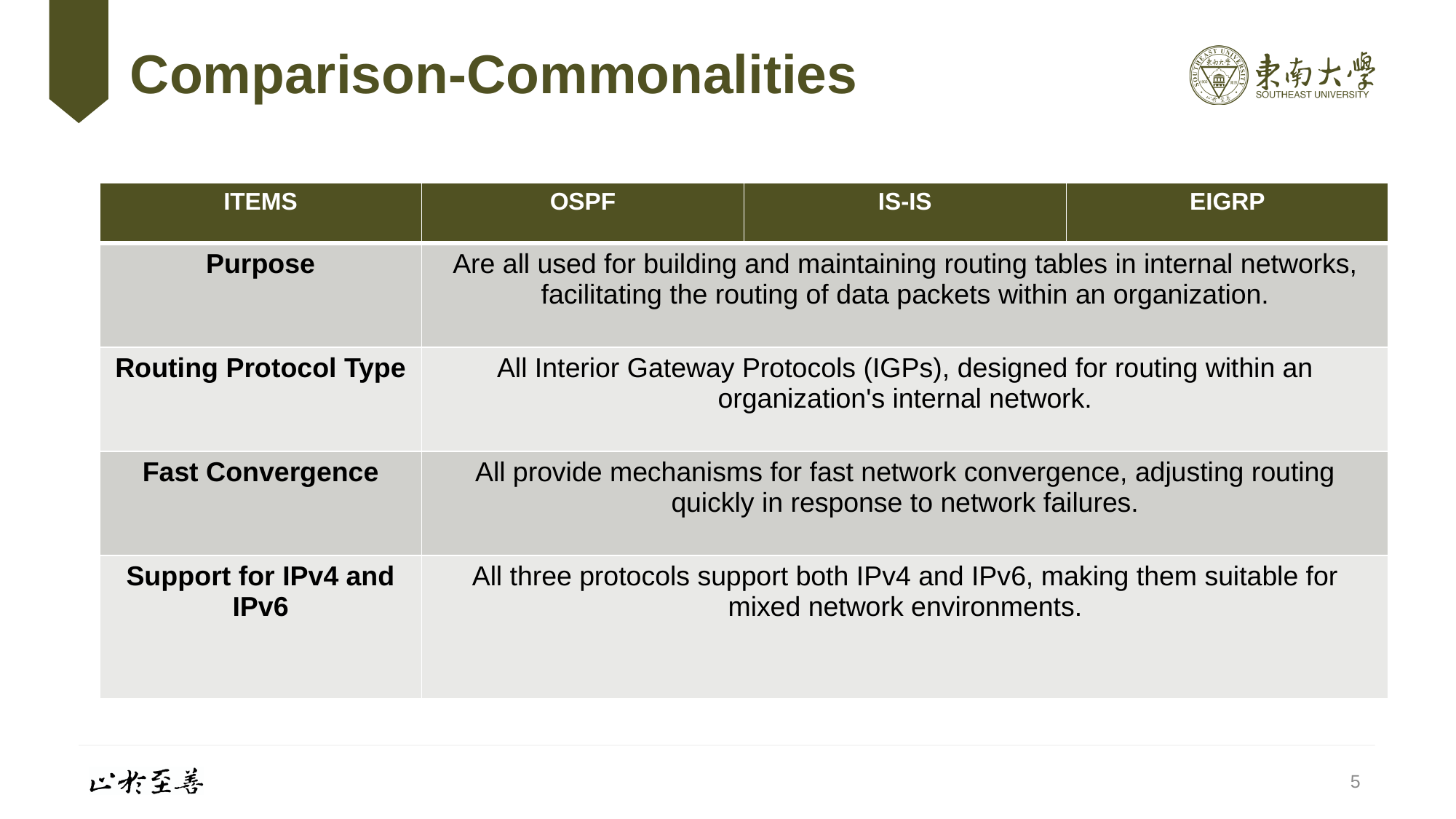

# Comparison-Commonalities
| ITEMS | OSPF | IS-IS | EIGRP |
| --- | --- | --- | --- |
| Purpose | Are all used for building and maintaining routing tables in internal networks, facilitating the routing of data packets within an organization. |  |  |
| Routing Protocol Type | All Interior Gateway Protocols (IGPs), designed for routing within an organization's internal network. |  |  |
| Fast Convergence | All provide mechanisms for fast network convergence, adjusting routing quickly in response to network failures. |  |  |
| Support for IPv4 and IPv6 | All three protocols support both IPv4 and IPv6, making them suitable for mixed network environments. |  |  |
5